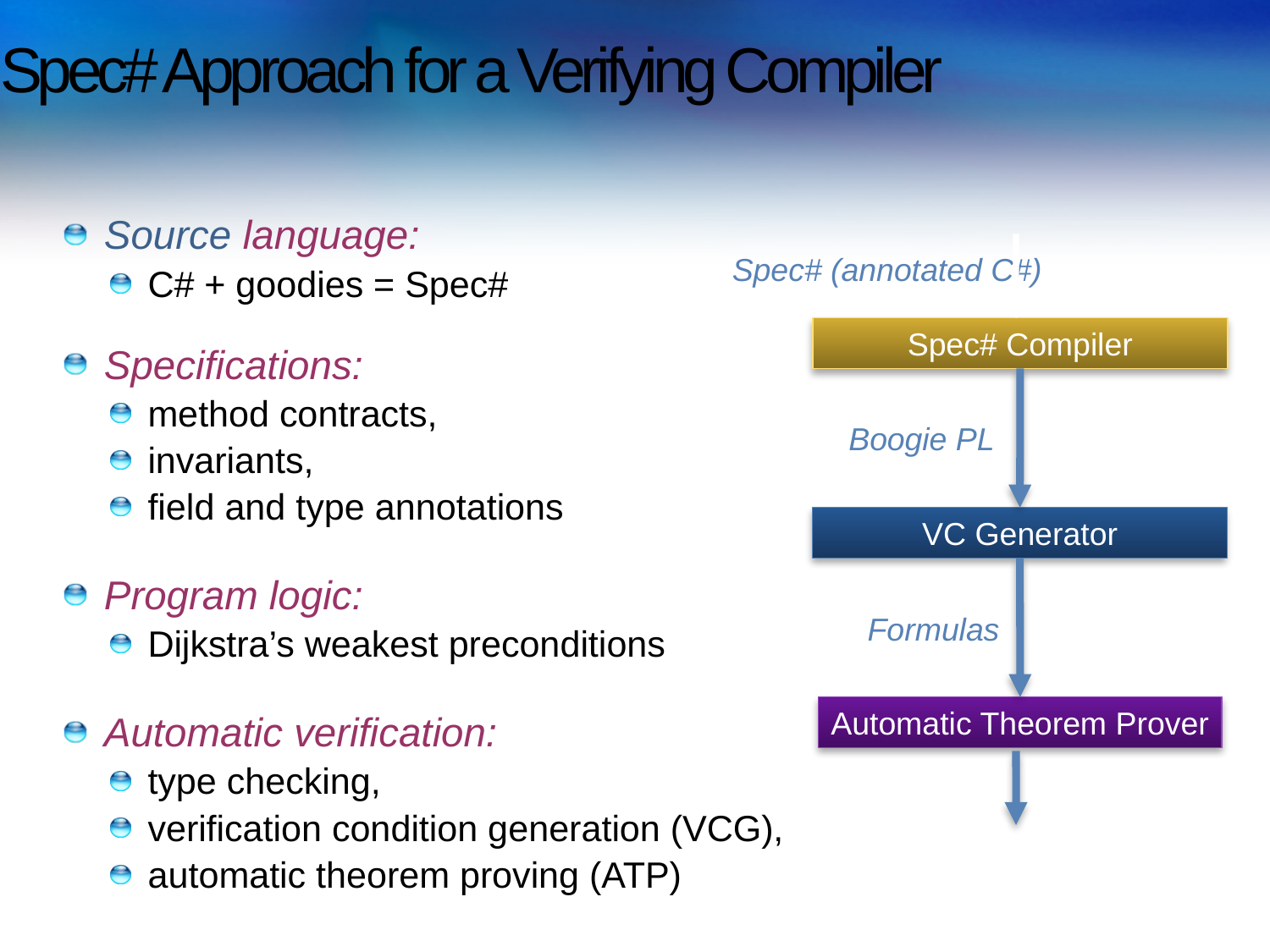

# Spec# Approach for a Verifying Compiler
Source language:
C# + goodies = Spec#
Specifications:
method contracts,
invariants,
field and type annotations
Program logic:
Dijkstra’s weakest preconditions
Automatic verification:
type checking,
verification condition generation (VCG),
automatic theorem proving (ATP)

Spec# (annotated C#)
Spec# Compiler
Boogie PL
VC Generator
Formulas
Automatic Theorem Prover